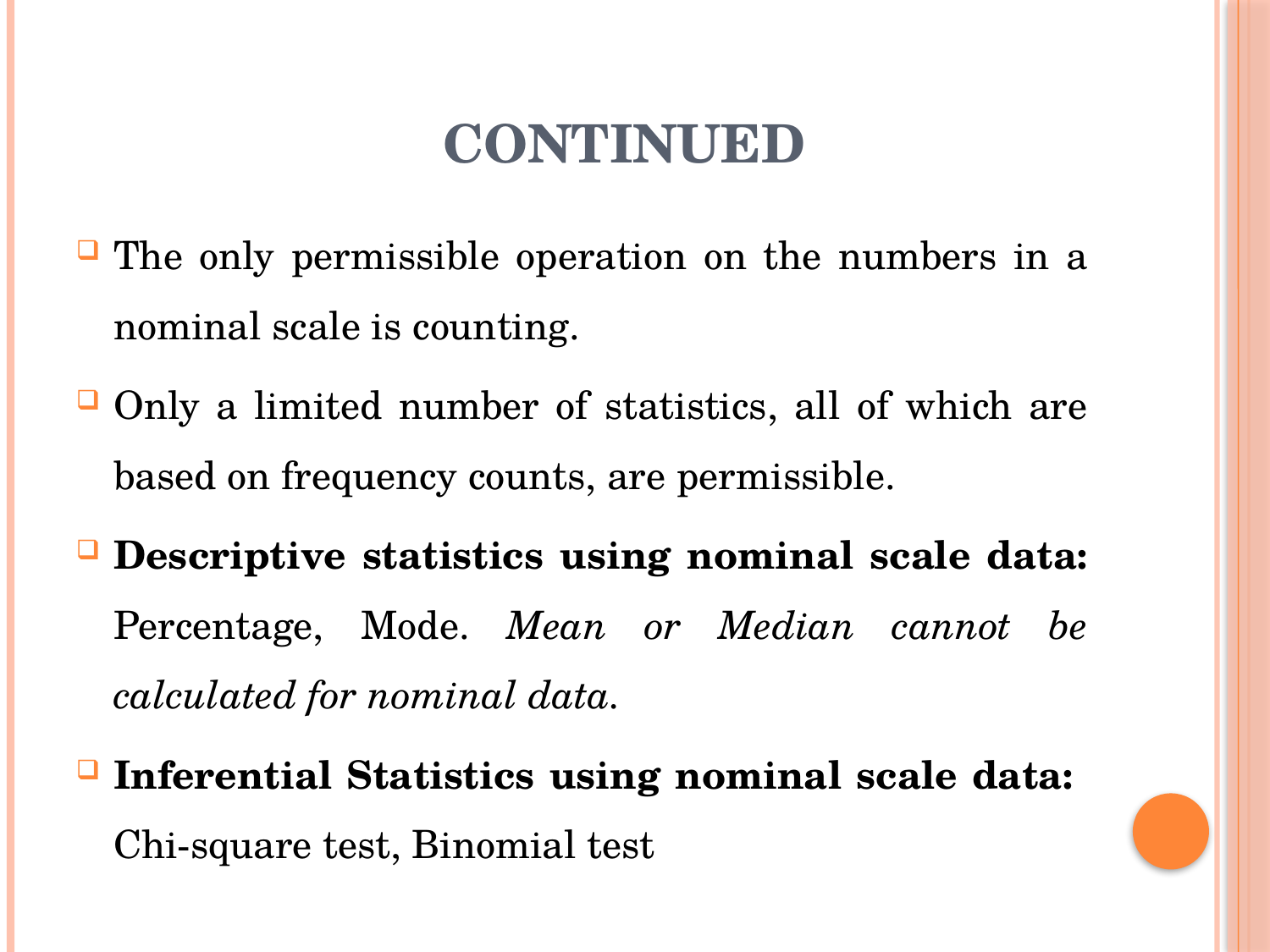

# CONTINUED
The only permissible operation on the numbers in a nominal scale is counting.
Only a limited number of statistics, all of which are based on frequency counts, are permissible.
Descriptive statistics using nominal scale data: Percentage, Mode. Mean or Median cannot be calculated for nominal data.
Inferential Statistics using nominal scale data:  Chi-square test, Binomial test